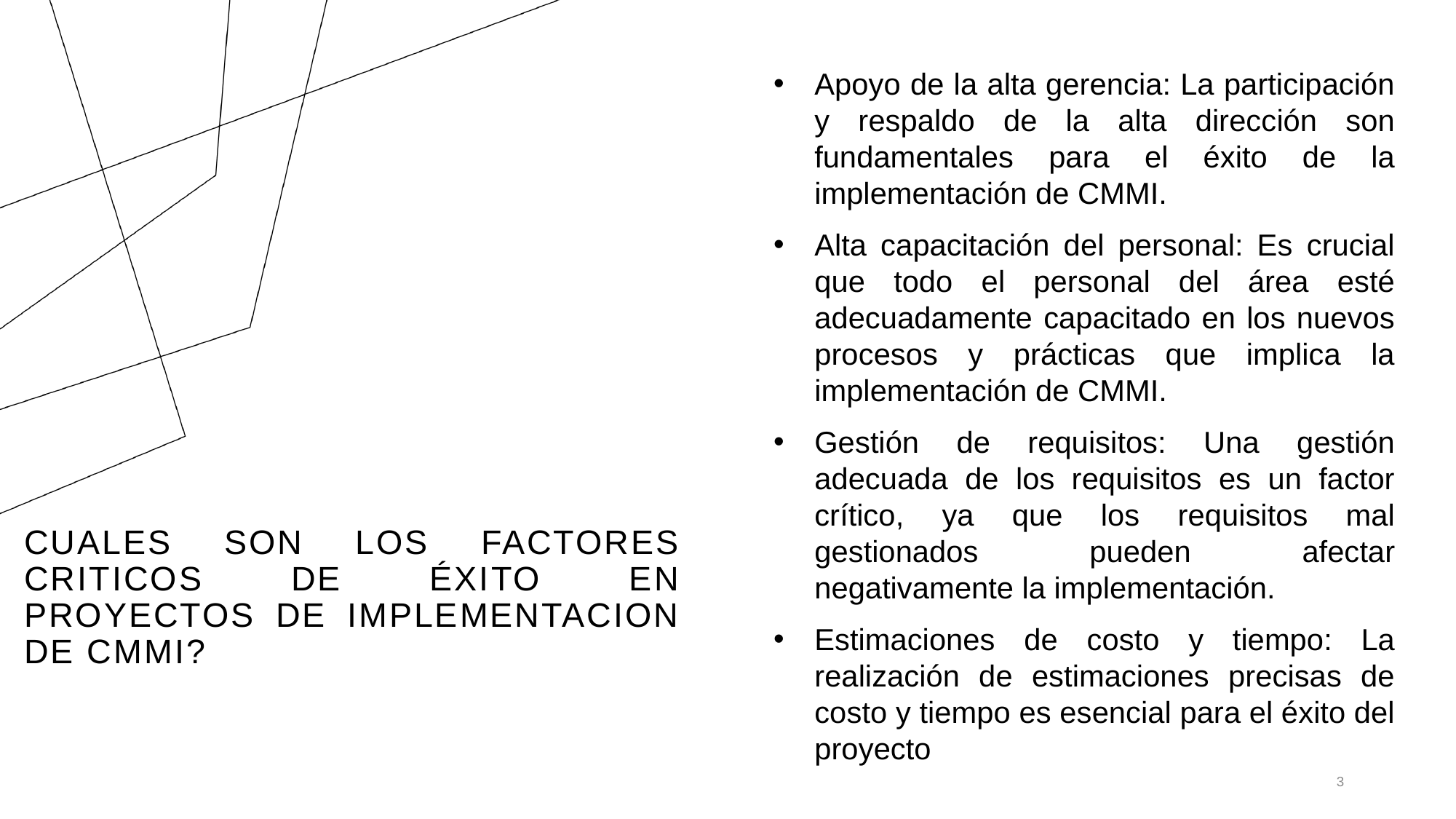

Apoyo de la alta gerencia: La participación y respaldo de la alta dirección son fundamentales para el éxito de la implementación de CMMI.
Alta capacitación del personal: Es crucial que todo el personal del área esté adecuadamente capacitado en los nuevos procesos y prácticas que implica la implementación de CMMI.
Gestión de requisitos: Una gestión adecuada de los requisitos es un factor crítico, ya que los requisitos mal gestionados pueden afectar negativamente la implementación.
Estimaciones de costo y tiempo: La realización de estimaciones precisas de costo y tiempo es esencial para el éxito del proyecto
# CUALES SON LOS FACTORES CRITICOS DE ÉXITO EN PROYECTOS DE IMPLEMENTACION DE CMMI?
3